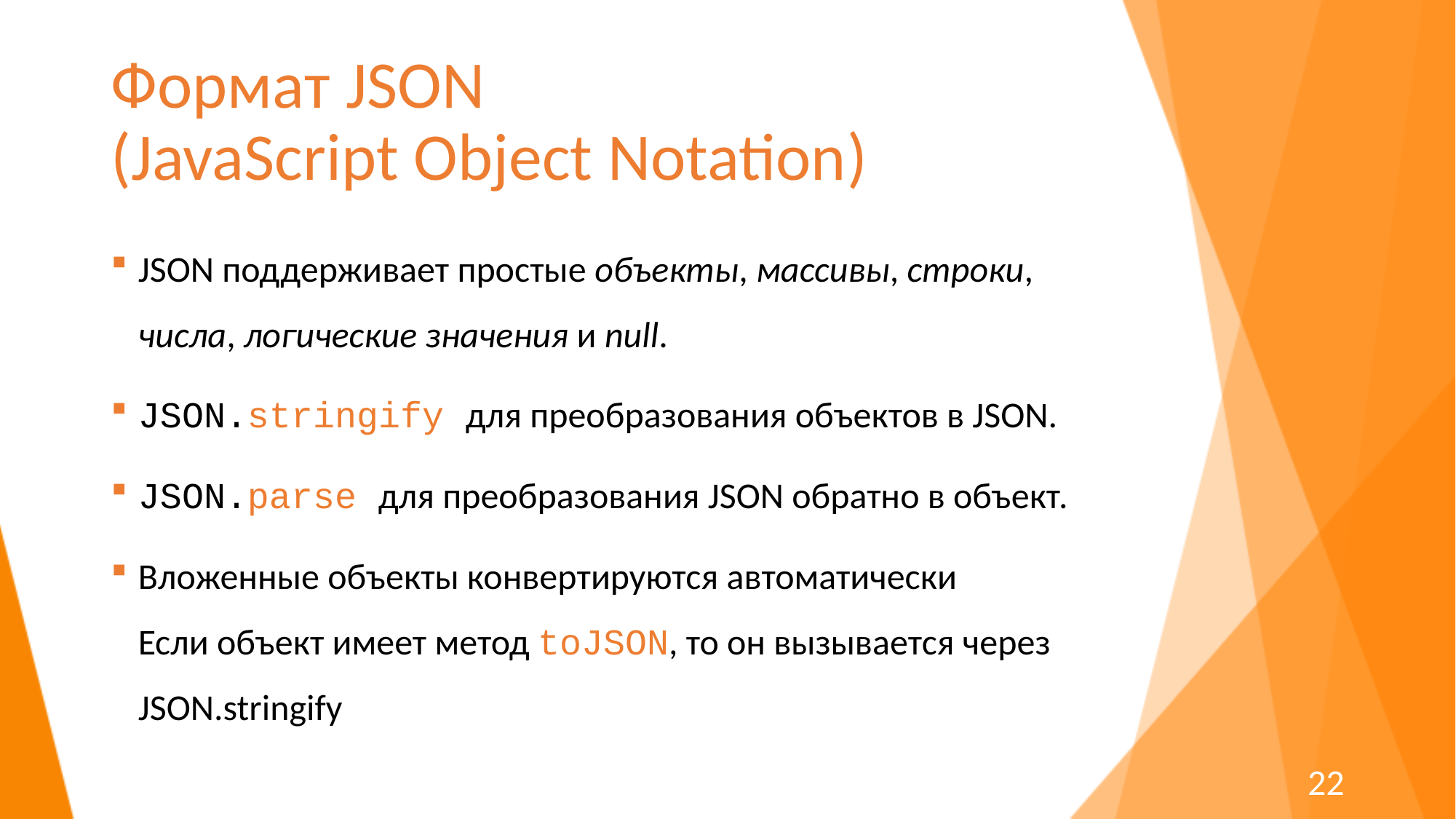

# Формат JSON (JavaScript Object Notation)
JSON поддерживает простые объекты, массивы, строки, числа, логические значения и null.
JSON.stringify для преобразования объектов в JSON.
JSON.parse для преобразования JSON обратно в объект.
Вложенные объекты конвертируются автоматически
Если объект имеет метод toJSON, то он вызывается через JSON.stringify
22